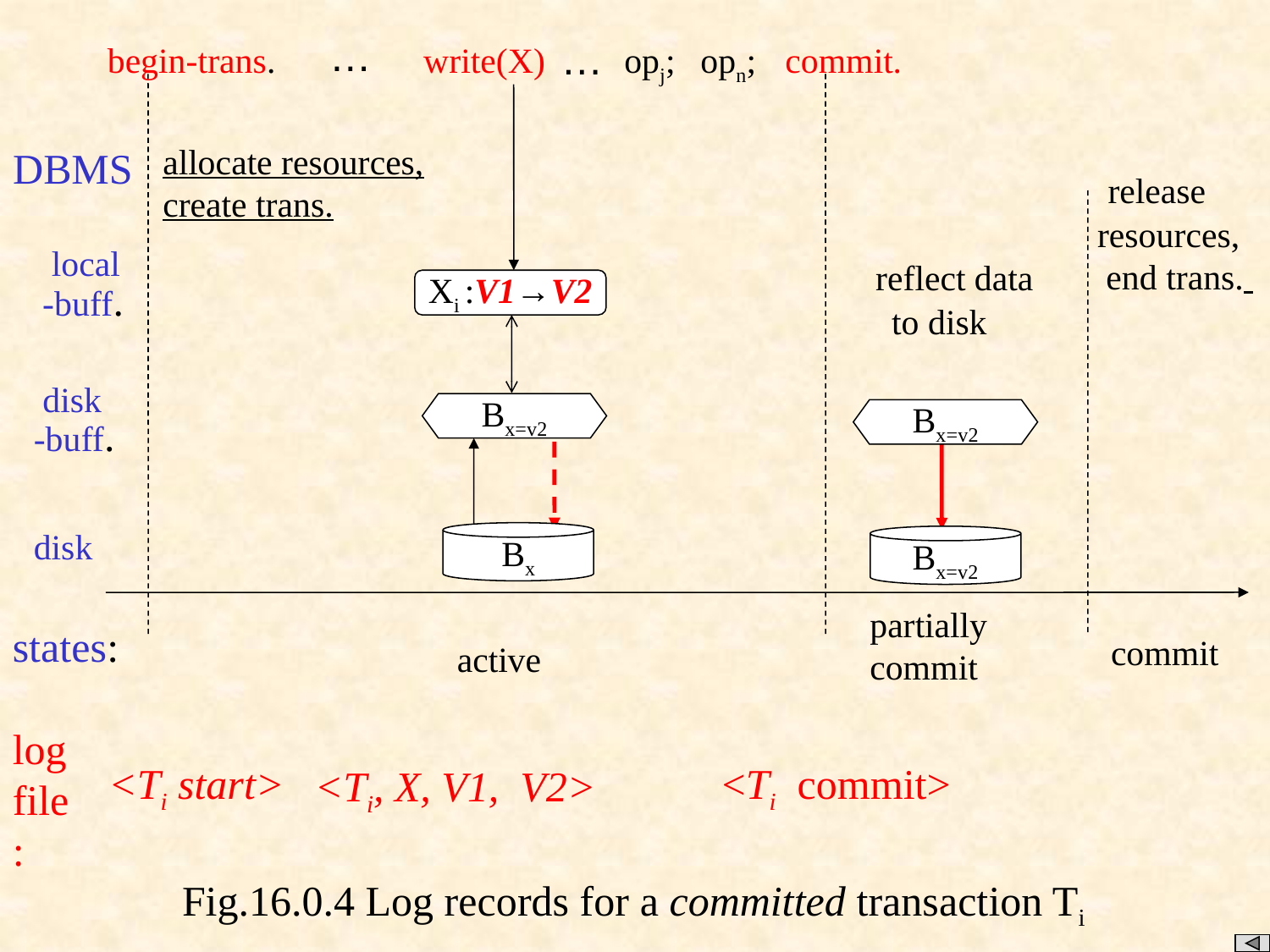

…
…
begin-trans.
 write(X)
commit.
opj;
opn;

allocate resources,
create trans.
DBMS
 release
resources,
 end trans.

 reflect data
   to disk
 local
-buff.
Xi :V1→V2

 disk
-buff.
Bx=v2
Bx=v2

disk
Bx
Bx=v2

partially
commit
states:
commit
active
log
file :
<Ti start>
<Ti  commit>
<Ti, X, V1,  V2>
Fig.16.0.4 Log records for a committed transaction Ti
21